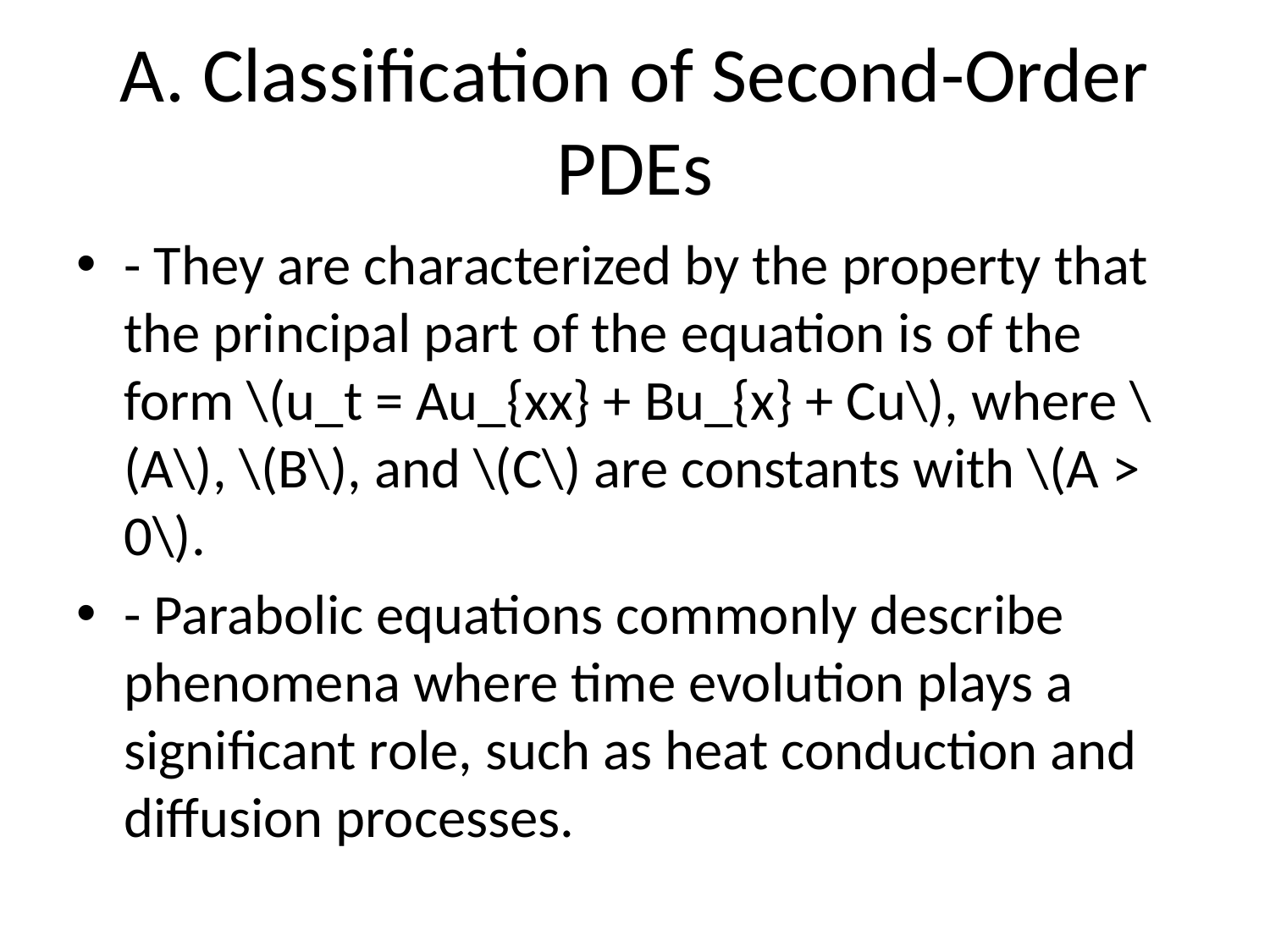

# A. Classification of Second-Order PDEs
- They are characterized by the property that the principal part of the equation is of the form \(u_t = Au_{xx} + Bu_{x} + Cu\), where \(A\), \(B\), and \(C\) are constants with \(A > 0\).
- Parabolic equations commonly describe phenomena where time evolution plays a significant role, such as heat conduction and diffusion processes.